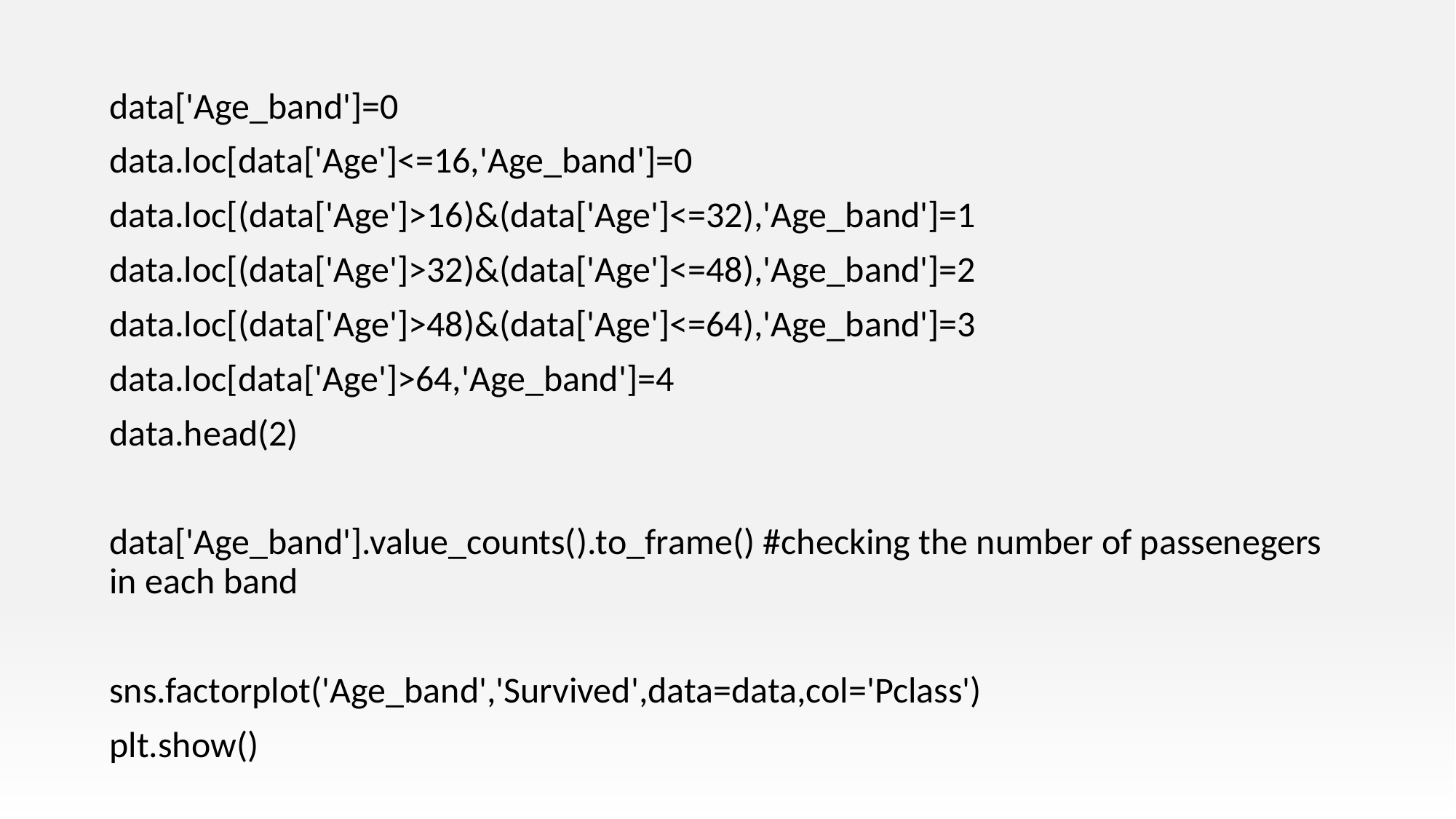

data['Age_band']=0
data.loc[data['Age']<=16,'Age_band']=0
data.loc[(data['Age']>16)&(data['Age']<=32),'Age_band']=1
data.loc[(data['Age']>32)&(data['Age']<=48),'Age_band']=2
data.loc[(data['Age']>48)&(data['Age']<=64),'Age_band']=3
data.loc[data['Age']>64,'Age_band']=4
data.head(2)

data['Age_band'].value_counts().to_frame() #checking the number of passenegers in each band

sns.factorplot('Age_band','Survived',data=data,col='Pclass')
plt.show()